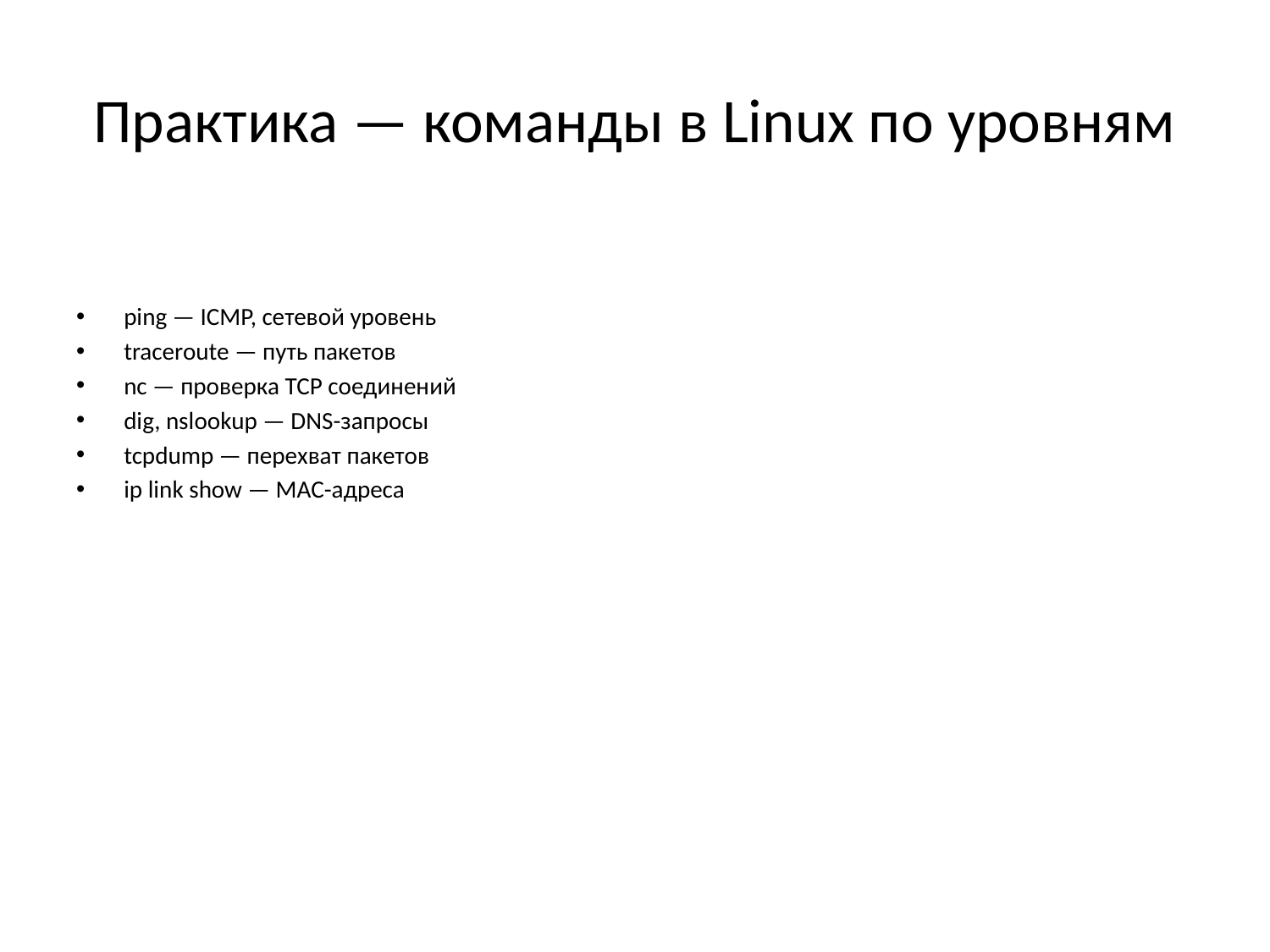

# Практика — команды в Linux по уровням

ping — ICMP, сетевой уровень
traceroute — путь пакетов
nc — проверка TCP соединений
dig, nslookup — DNS-запросы
tcpdump — перехват пакетов
ip link show — MAC-адреса